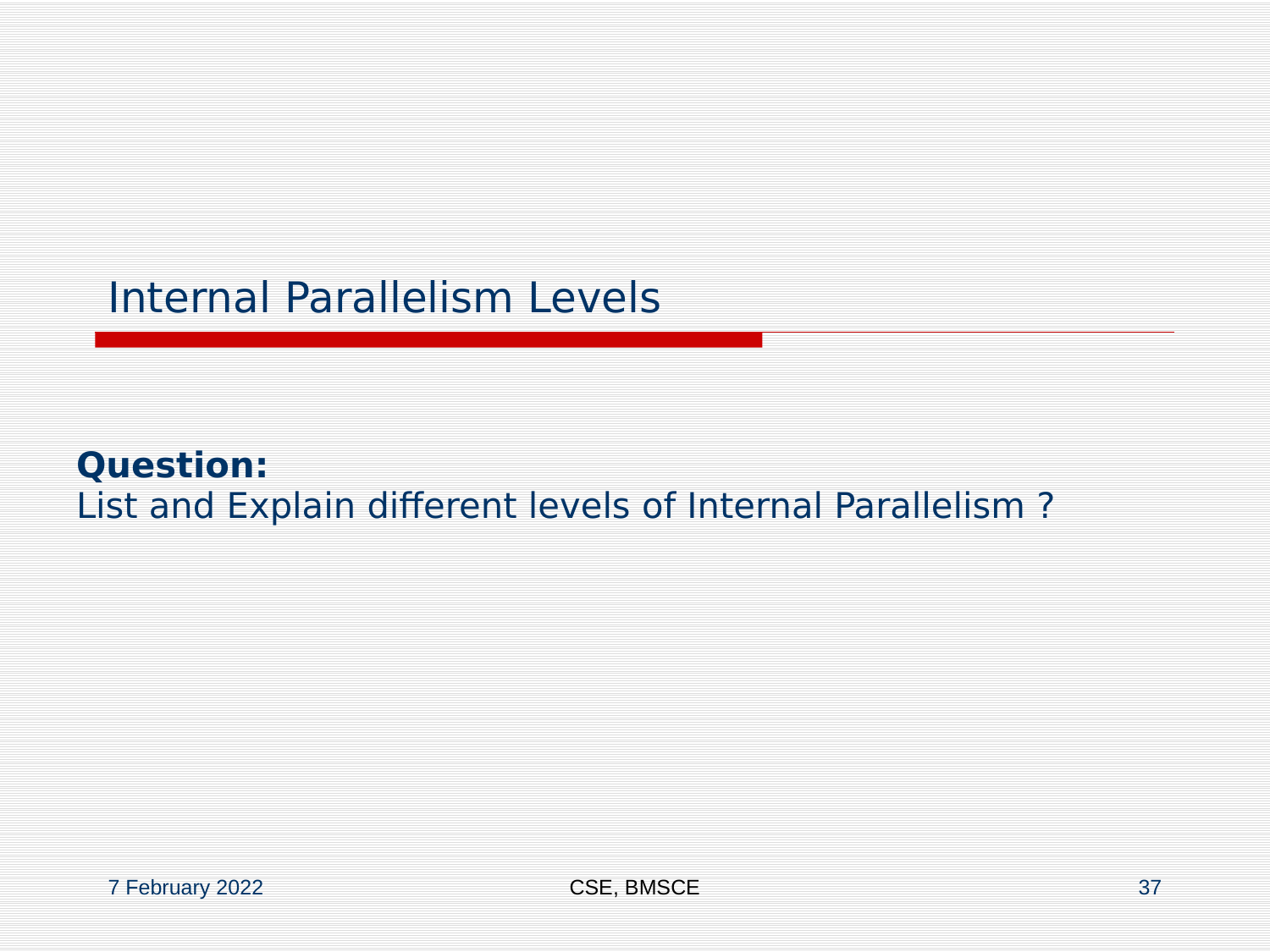

# Internal Parallelism Levels
Question:
List and Explain different levels of Internal Parallelism ?
7 February 2022
CSE, BMSCE
37